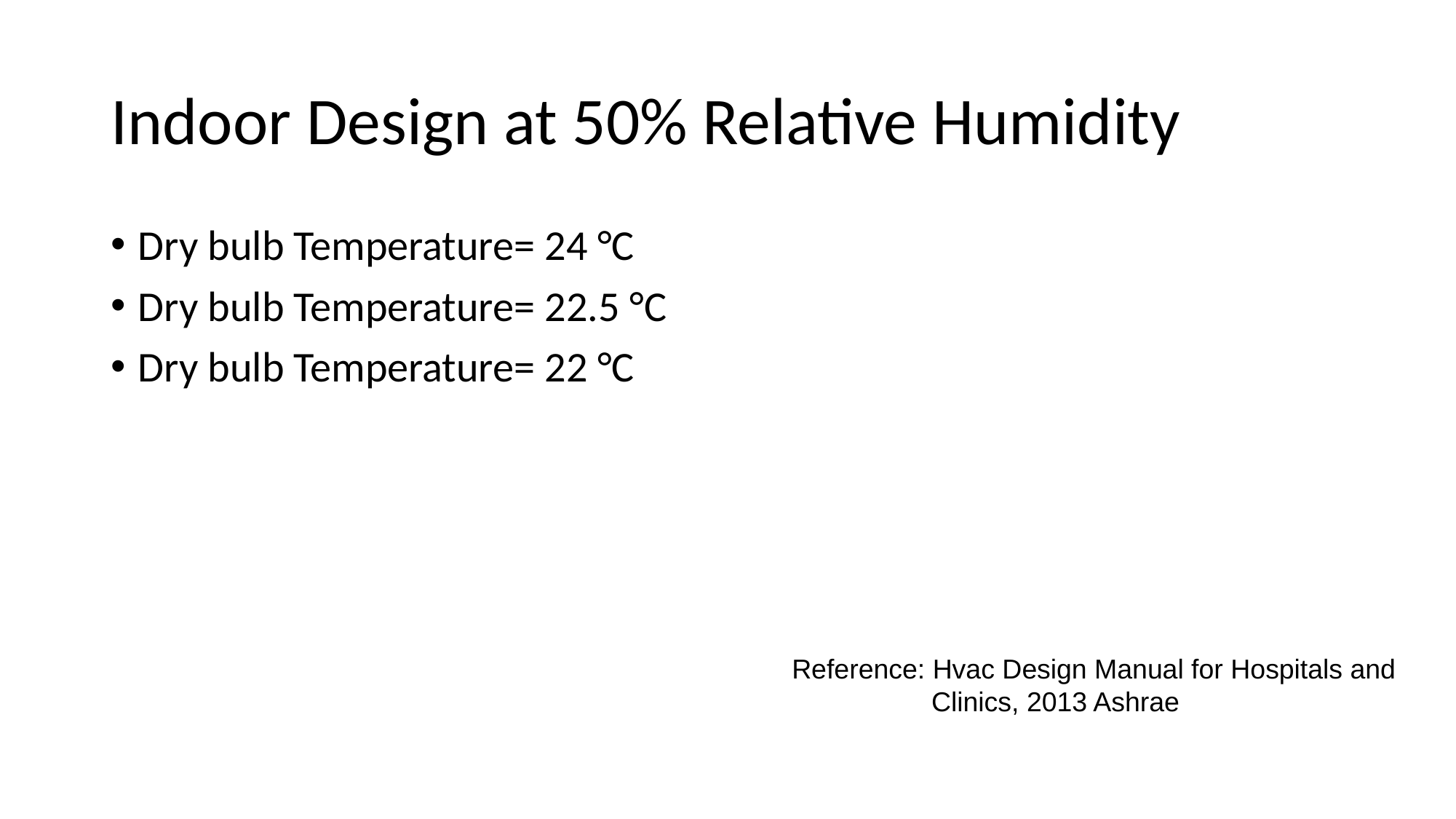

# Indoor Design at 50% Relative Humidity
Dry bulb Temperature= 24 °C
Dry bulb Temperature= 22.5 °C
Dry bulb Temperature= 22 °C

Reference: Hvac Design Manual for Hospitals and 		    Clinics, 2013 Ashrae